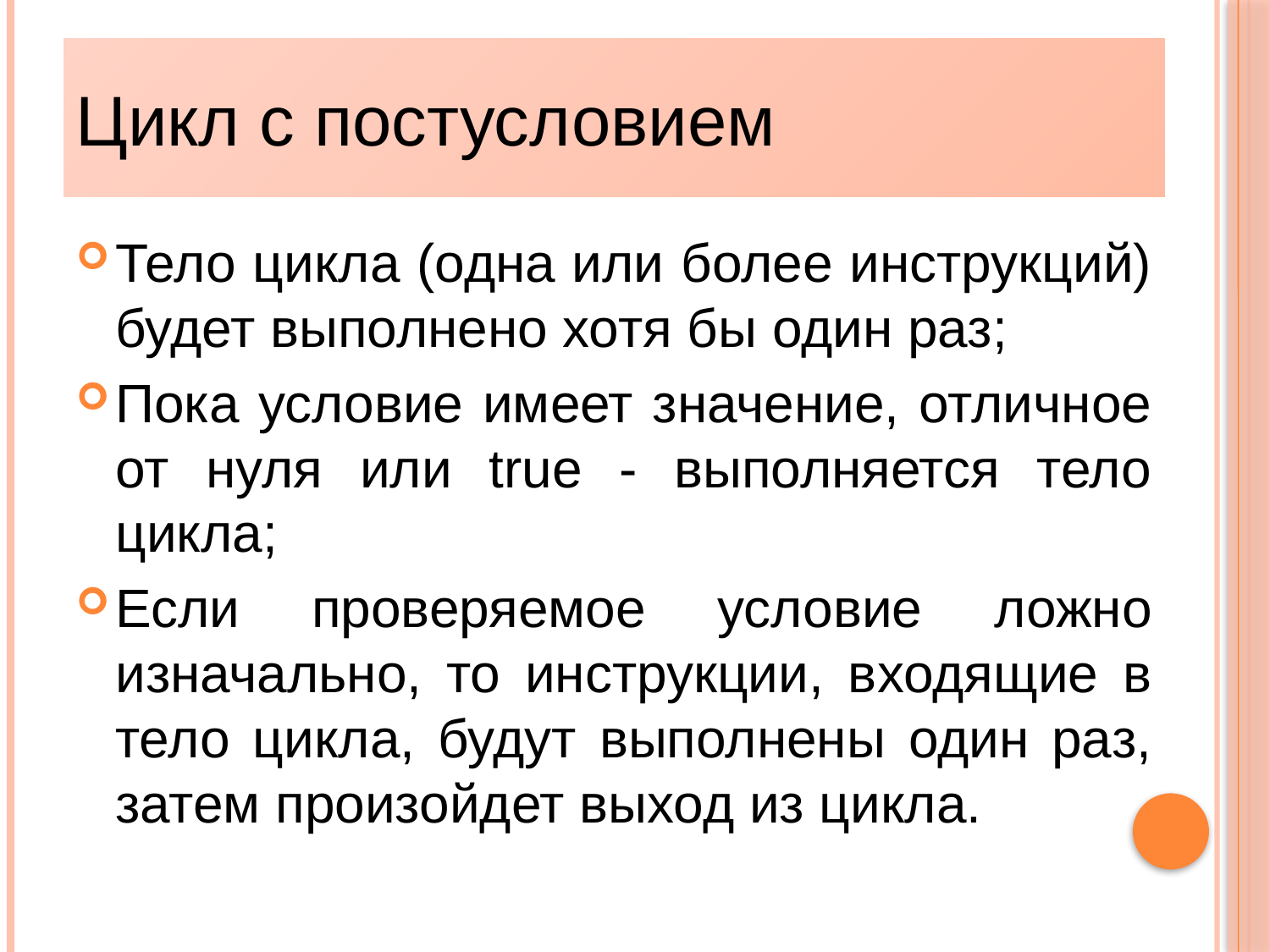

# Цикл с постусловием
Тело цикла (одна или более инструкций) будет выполнено хотя бы один раз;
Пока условие имеет значение, отличное от нуля или true - выполняется тело цикла;
Если проверяемое условие ложно изначально, то инструкции, входящие в тело цикла, будут выполнены один раз, затем произойдет выход из цикла.